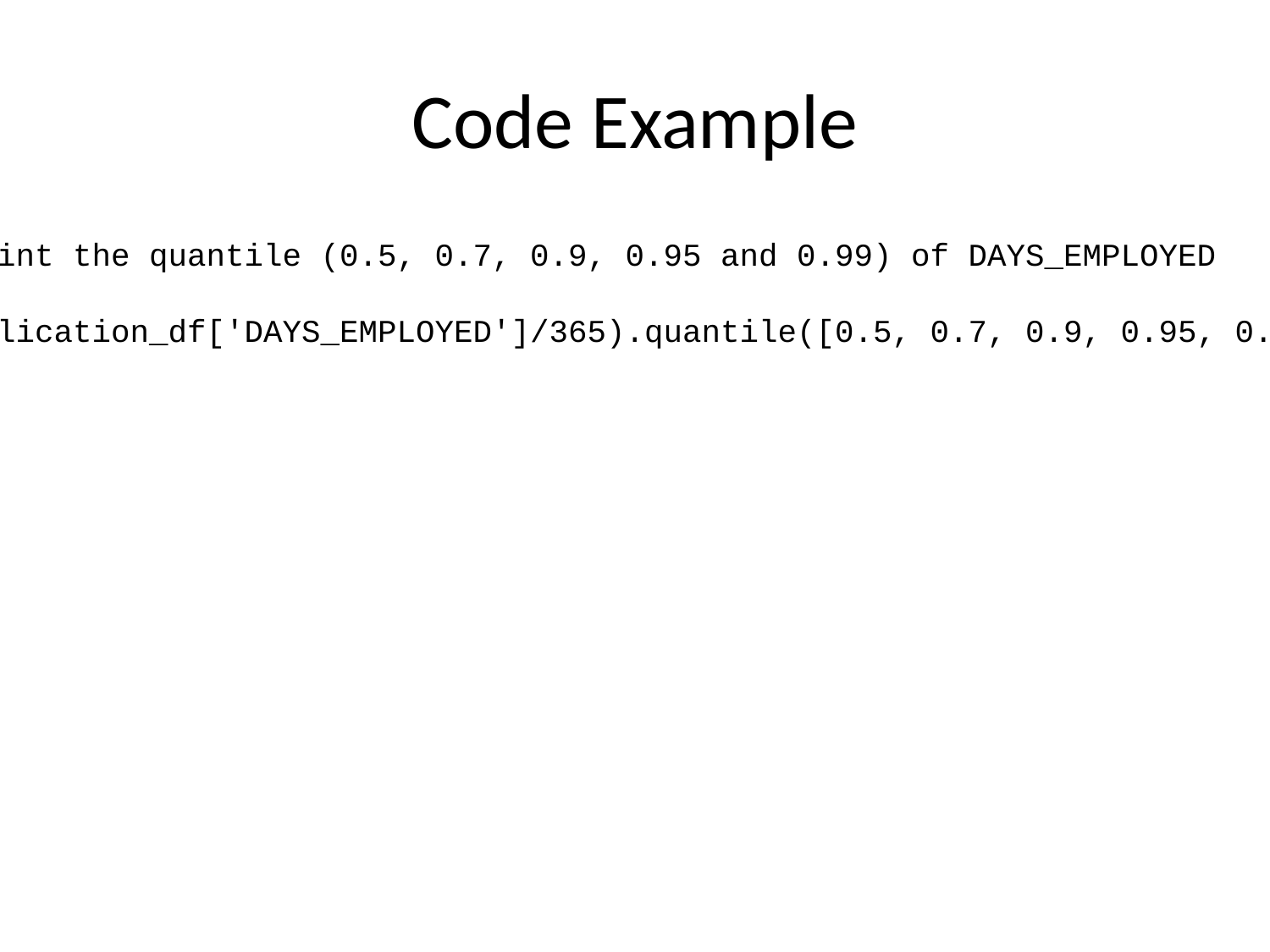

# Code Example

# print the quantile (0.5, 0.7, 0.9, 0.95 and 0.99) of DAYS_EMPLOYED (application_df['DAYS_EMPLOYED']/365).quantile([0.5, 0.7, 0.9, 0.95, 0.99])